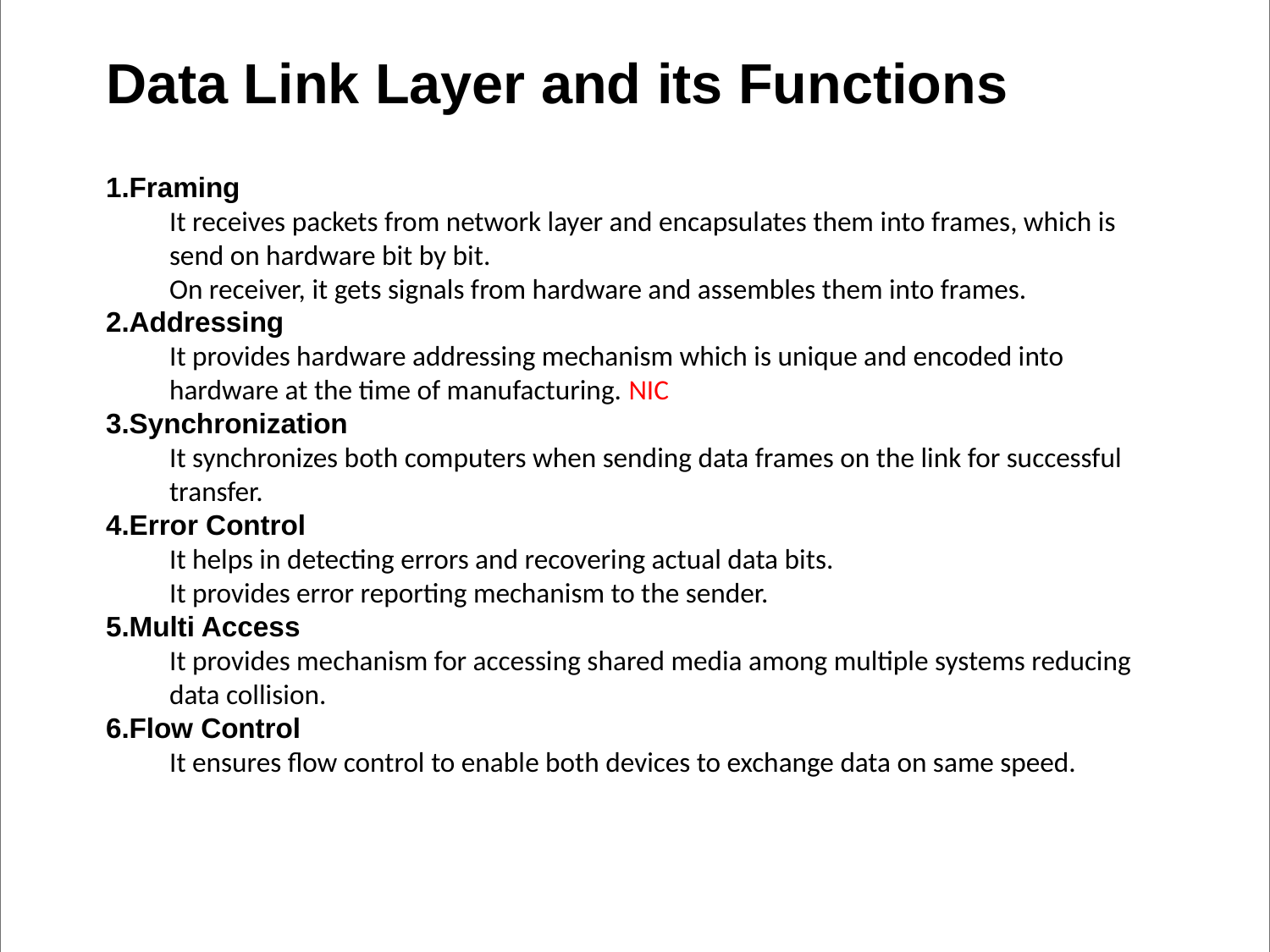

# Data Link Layer and its Functions
Framing
It receives packets from network layer and encapsulates them into frames, which is send on hardware bit by bit.
On receiver, it gets signals from hardware and assembles them into frames.
Addressing
It provides hardware addressing mechanism which is unique and encoded into hardware at the time of manufacturing. NIC
Synchronization
It synchronizes both computers when sending data frames on the link for successful transfer.
Error Control
It helps in detecting errors and recovering actual data bits.
It provides error reporting mechanism to the sender.
Multi Access
It provides mechanism for accessing shared media among multiple systems reducing data collision.
Flow Control
It ensures flow control to enable both devices to exchange data on same speed.